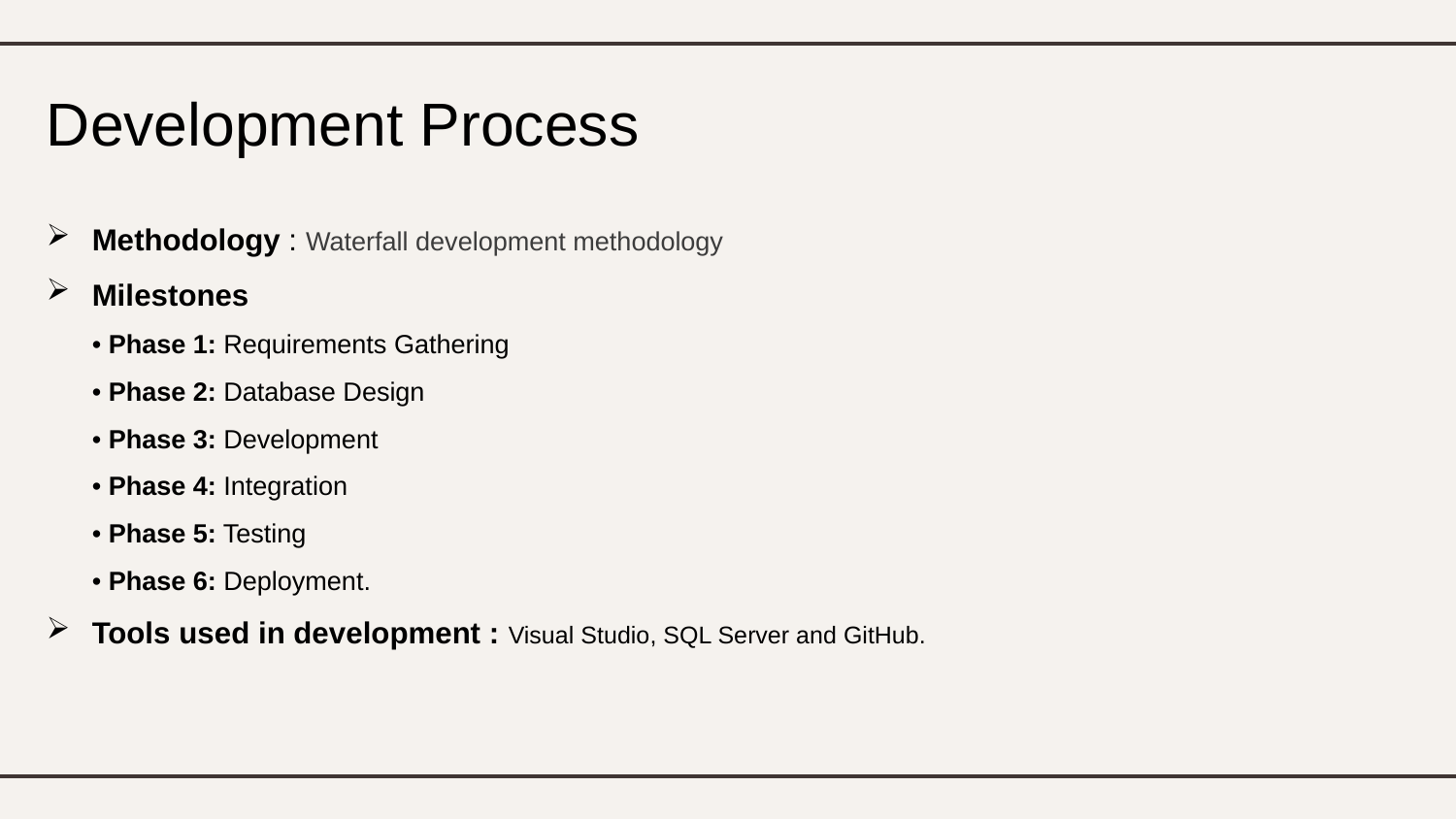

# Development Process
Methodology : Waterfall development methodology
Milestones
• Phase 1: Requirements Gathering
• Phase 2: Database Design
• Phase 3: Development
• Phase 4: Integration
• Phase 5: Testing
• Phase 6: Deployment.
Tools used in development : Visual Studio, SQL Server and GitHub.